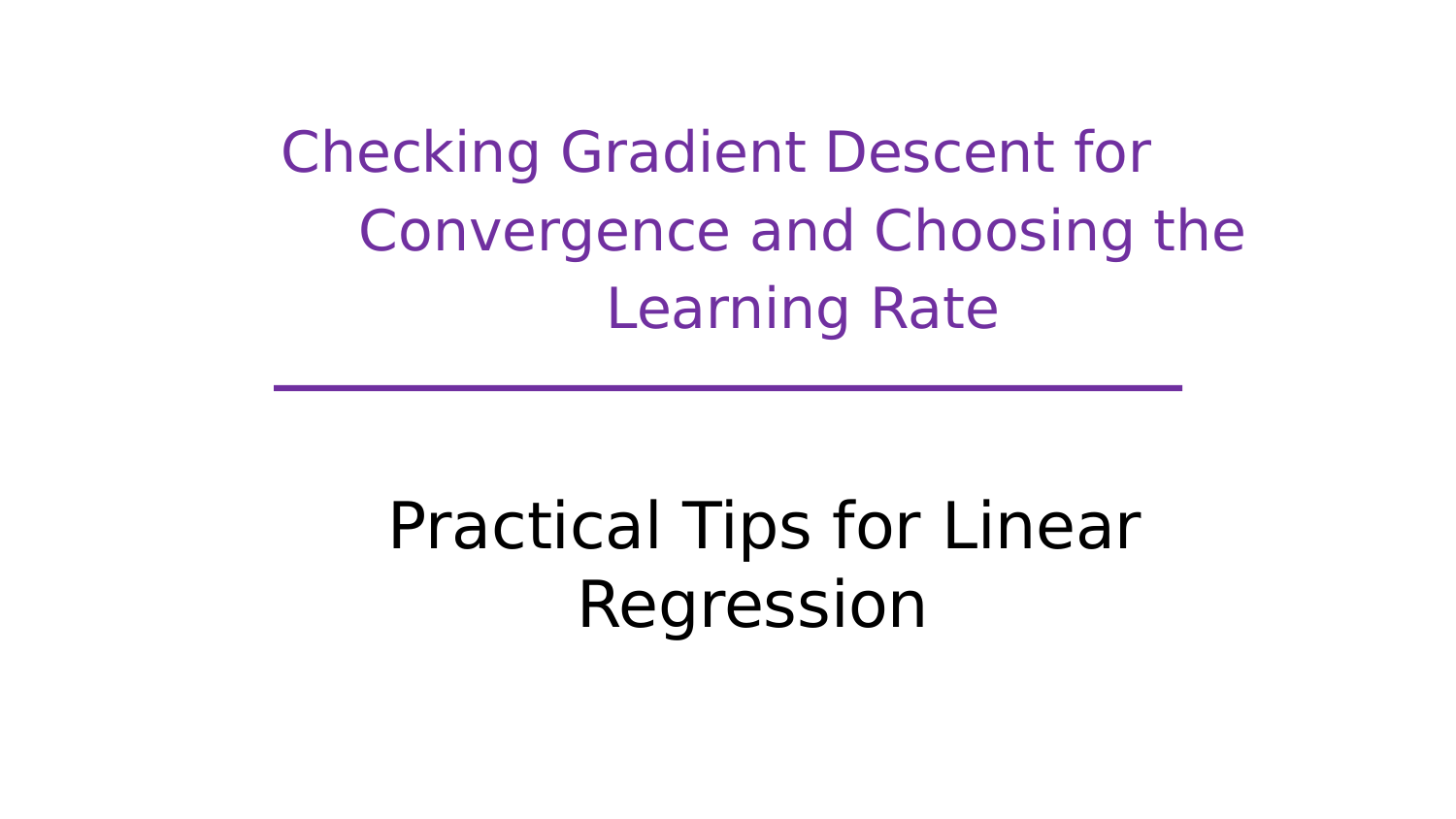

Checking Gradient Descent for Convergence and Choosing the Learning Rate
# Practical Tips for Linear Regression